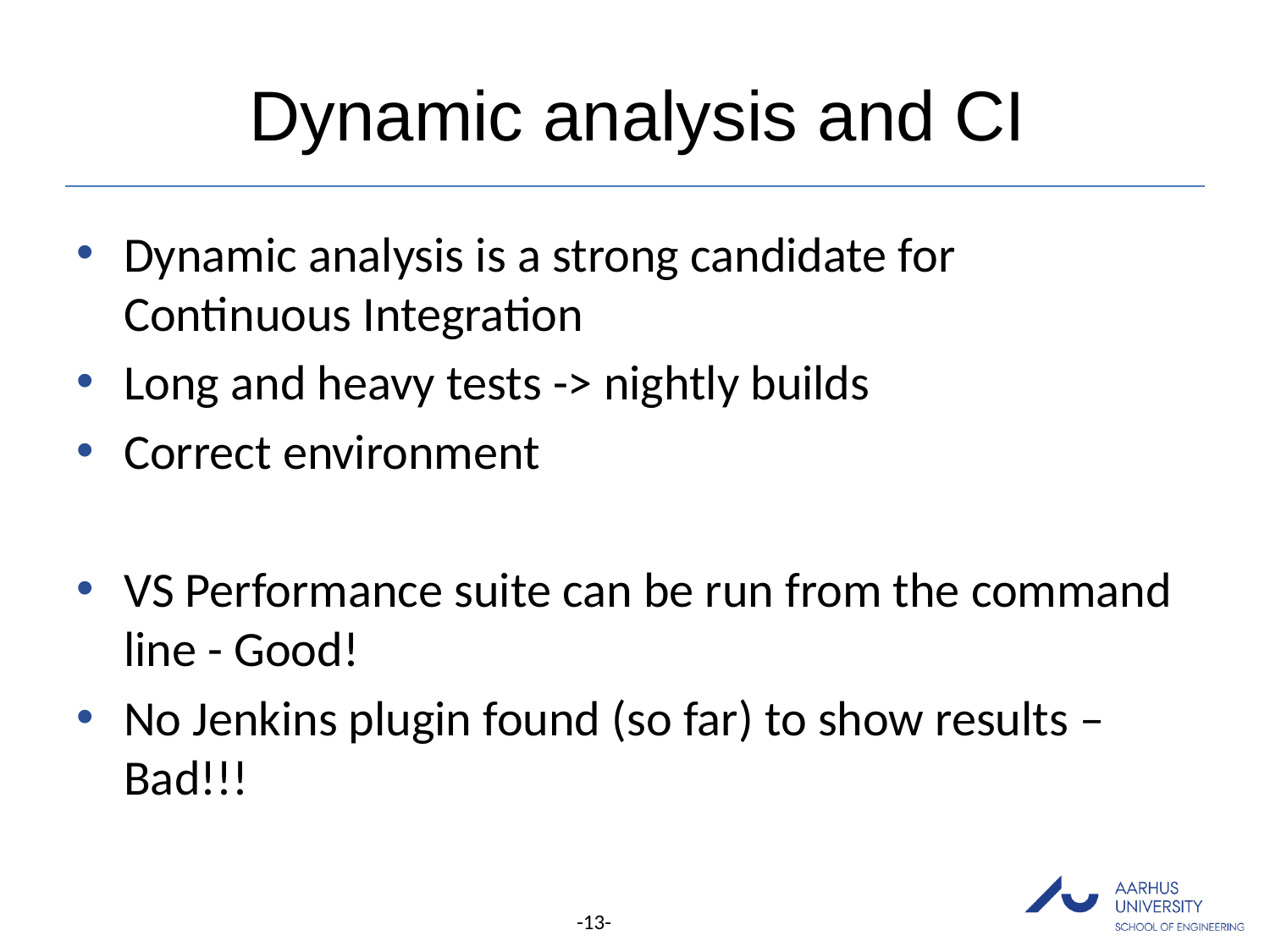

# Dynamic analysis and CI
Dynamic analysis is a strong candidate for Continuous Integration
Long and heavy tests -> nightly builds
Correct environment

VS Performance suite can be run from the command line - Good!
No Jenkins plugin found (so far) to show results – Bad!!!